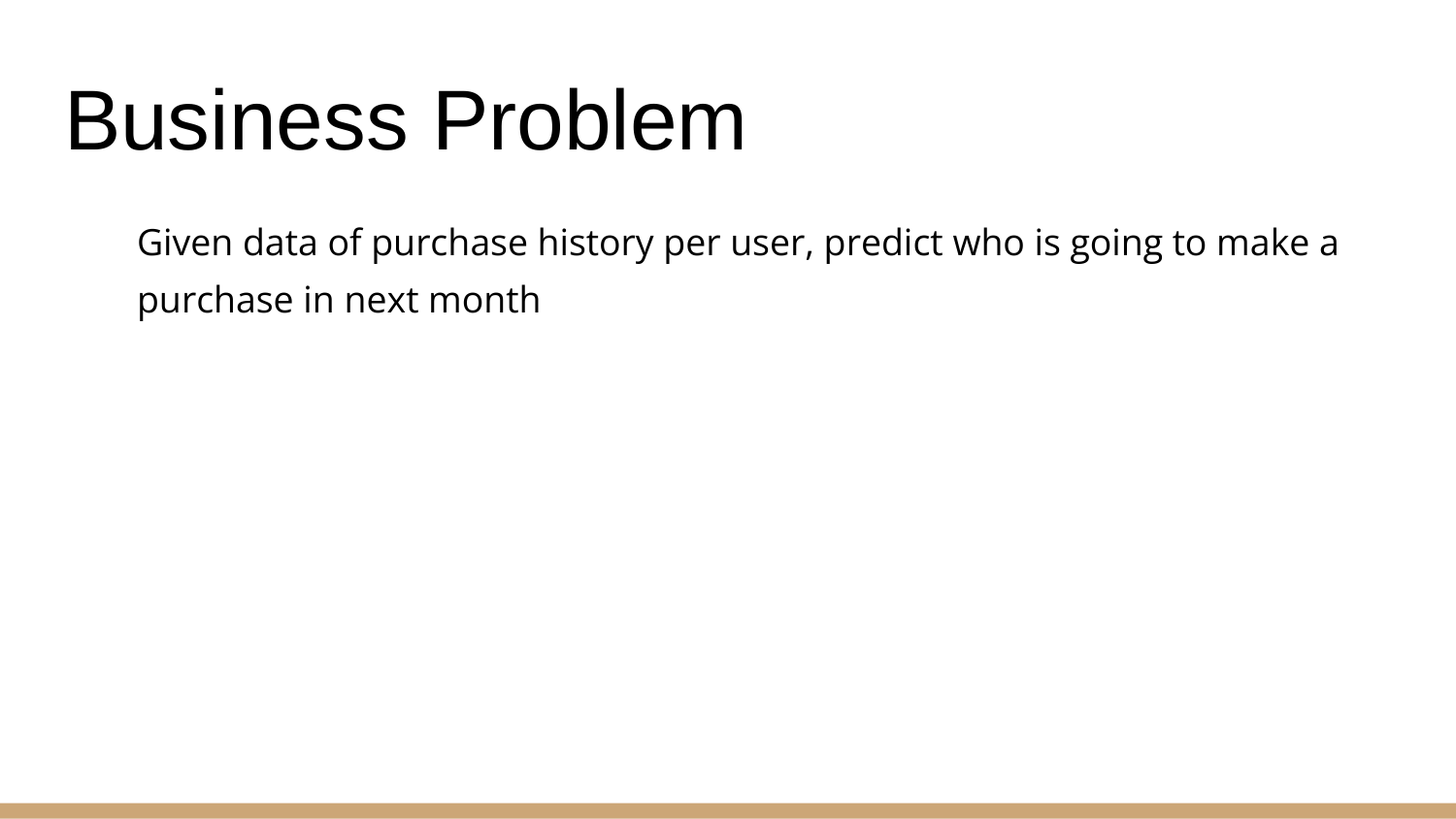

# Business Problem
Given data of purchase history per user, predict who is going to make a purchase in next month